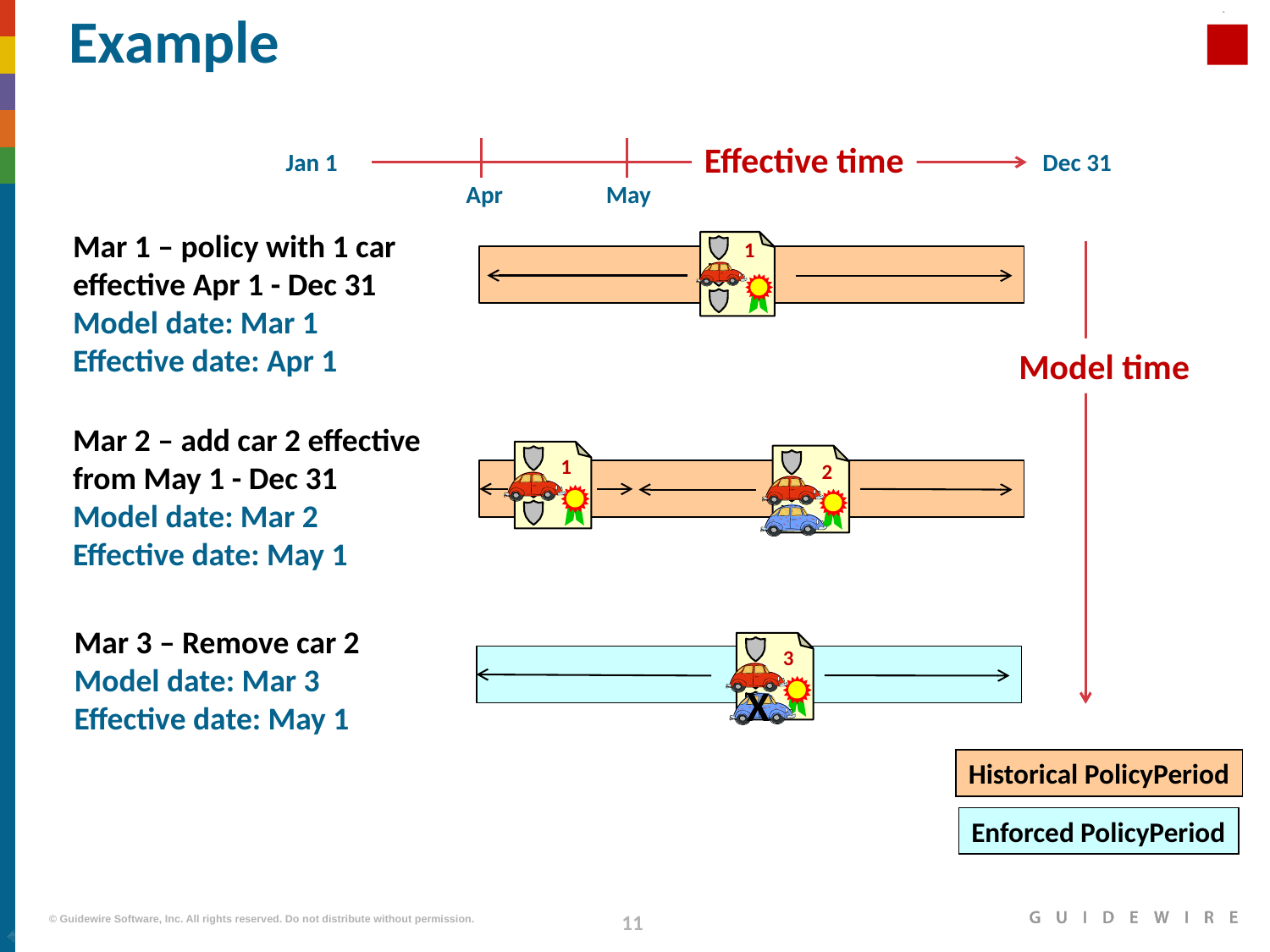

# Example
Effective time
Jan 1
Dec 31
Apr
May
Mar 1 – policy with 1 car effective Apr 1 - Dec 31
Model date: Mar 1
Effective date: Apr 1
1

Model time
Mar 2 – add car 2 effective from May 1 - Dec 31
Model date: Mar 2
Effective date: May 1
1

1

2

Mar 3 – Remove car 2
Model date: Mar 3
Effective date: May 1
1

3

X

Historical PolicyPeriod
Enforced PolicyPeriod